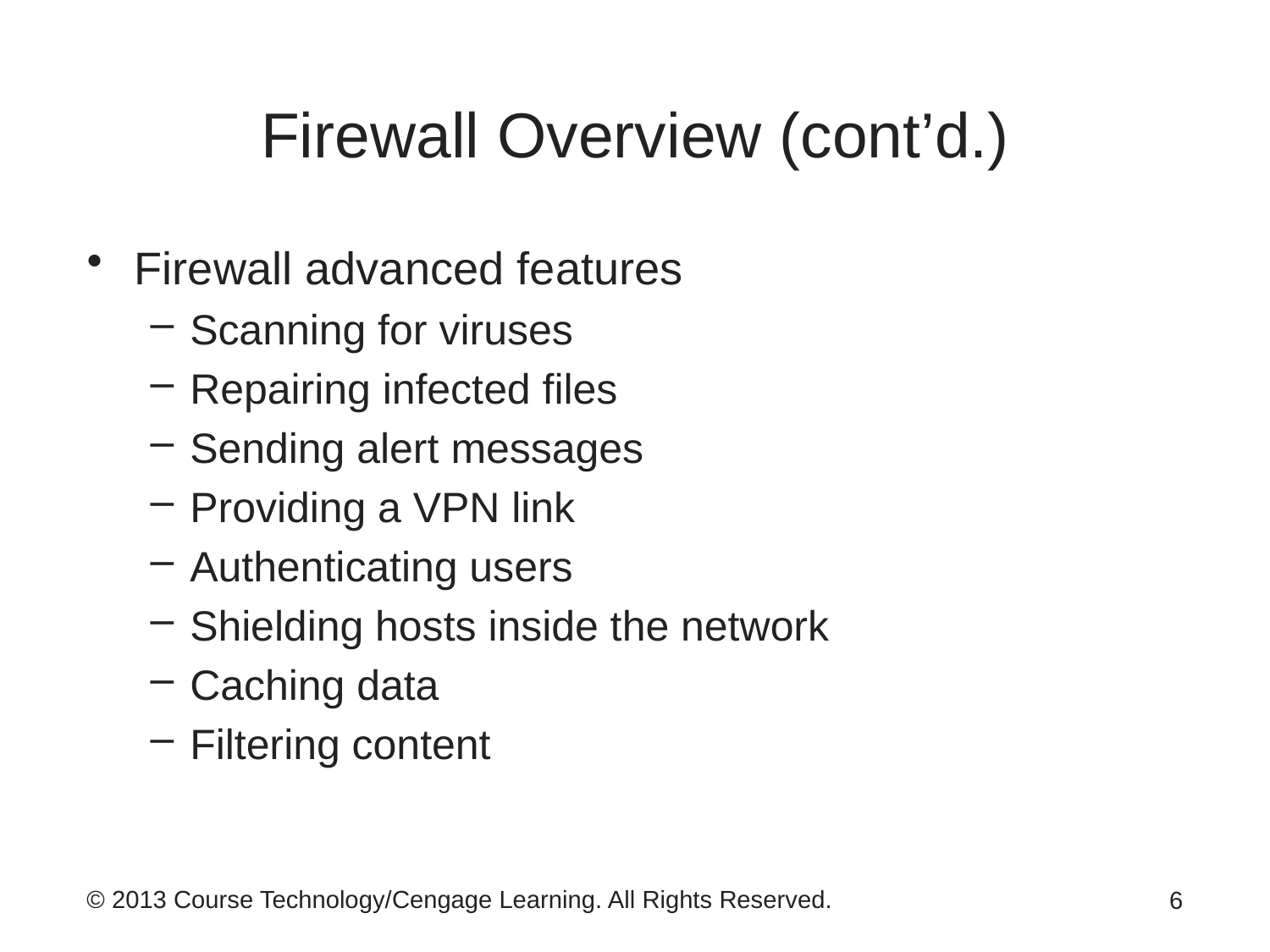

# Firewall Overview (cont’d.)
Firewall advanced features
Scanning for viruses
Repairing infected files
Sending alert messages
Providing a VPN link
Authenticating users
Shielding hosts inside the network
Caching data
Filtering content
6